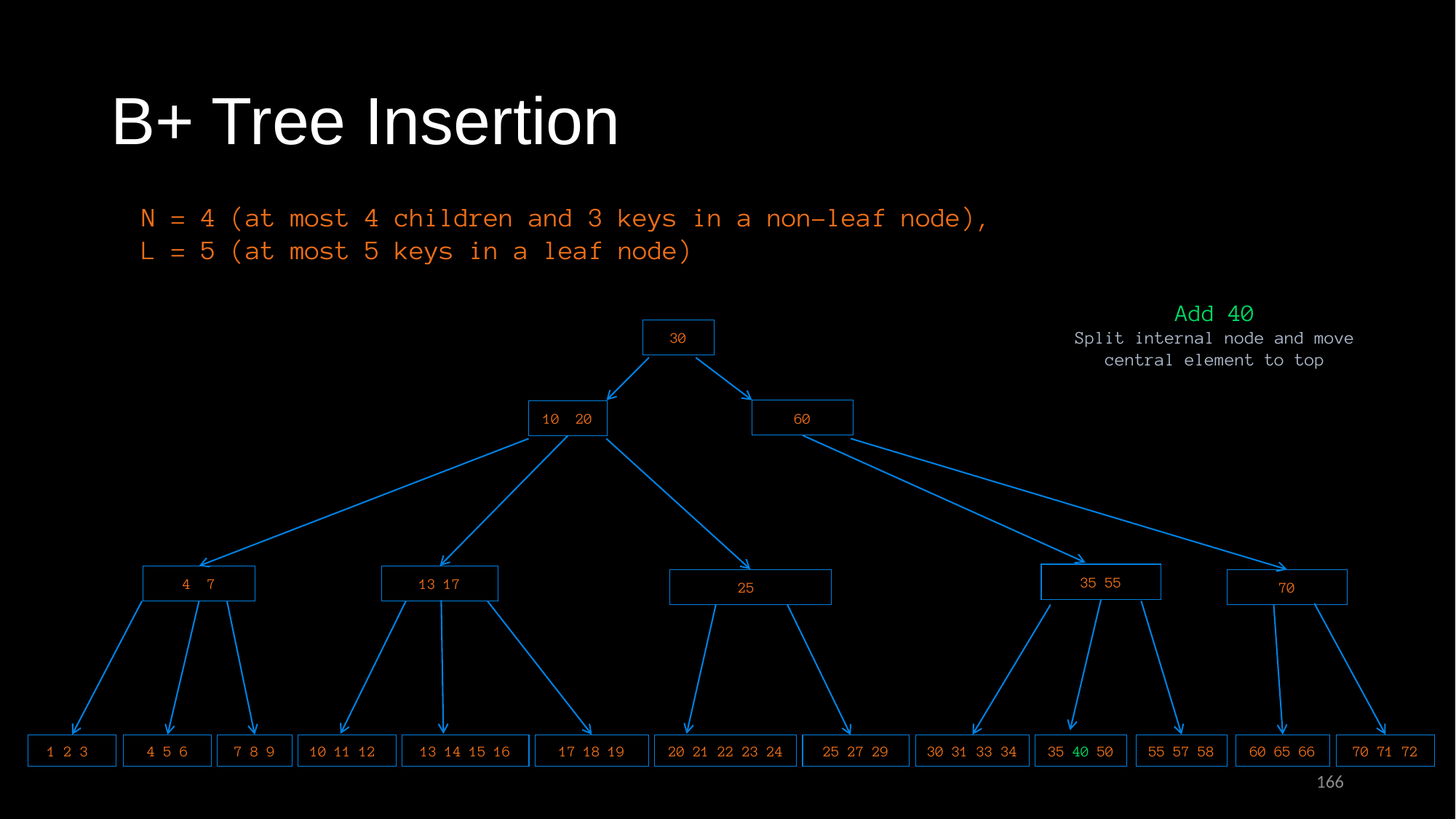

# B+ Tree Insertion
N = 4 (at most 4 children and 3 keys in a non-leaf node),
L = 5 (at most 5 keys in a leaf node)
Add 40
Split internal node and move central element to top
30
60
10  20
35 55
4  7
13 17
25
70
1 2 3
13 14 15 16
17 18 19
20 21 22 23 24
25 27 29
30 31 33 34
35 40 50
60 65 66
4 5 6
7 8 9
10 11 12
70 71 72
55 57 58
166